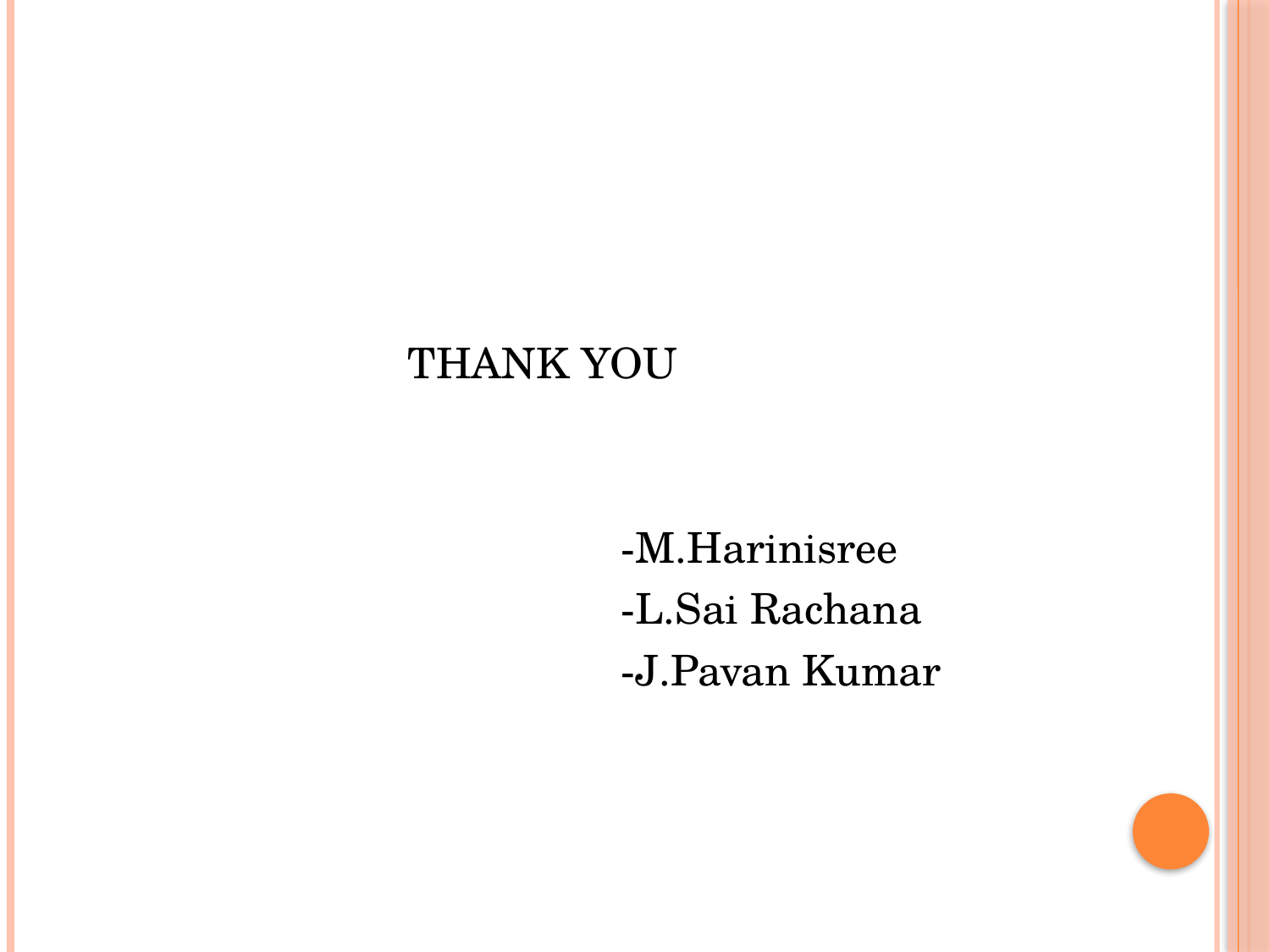

THANK YOU

                                              -M.Harinisree
                                              -L.Sai Rachana
                                              -J.Pavan Kumar